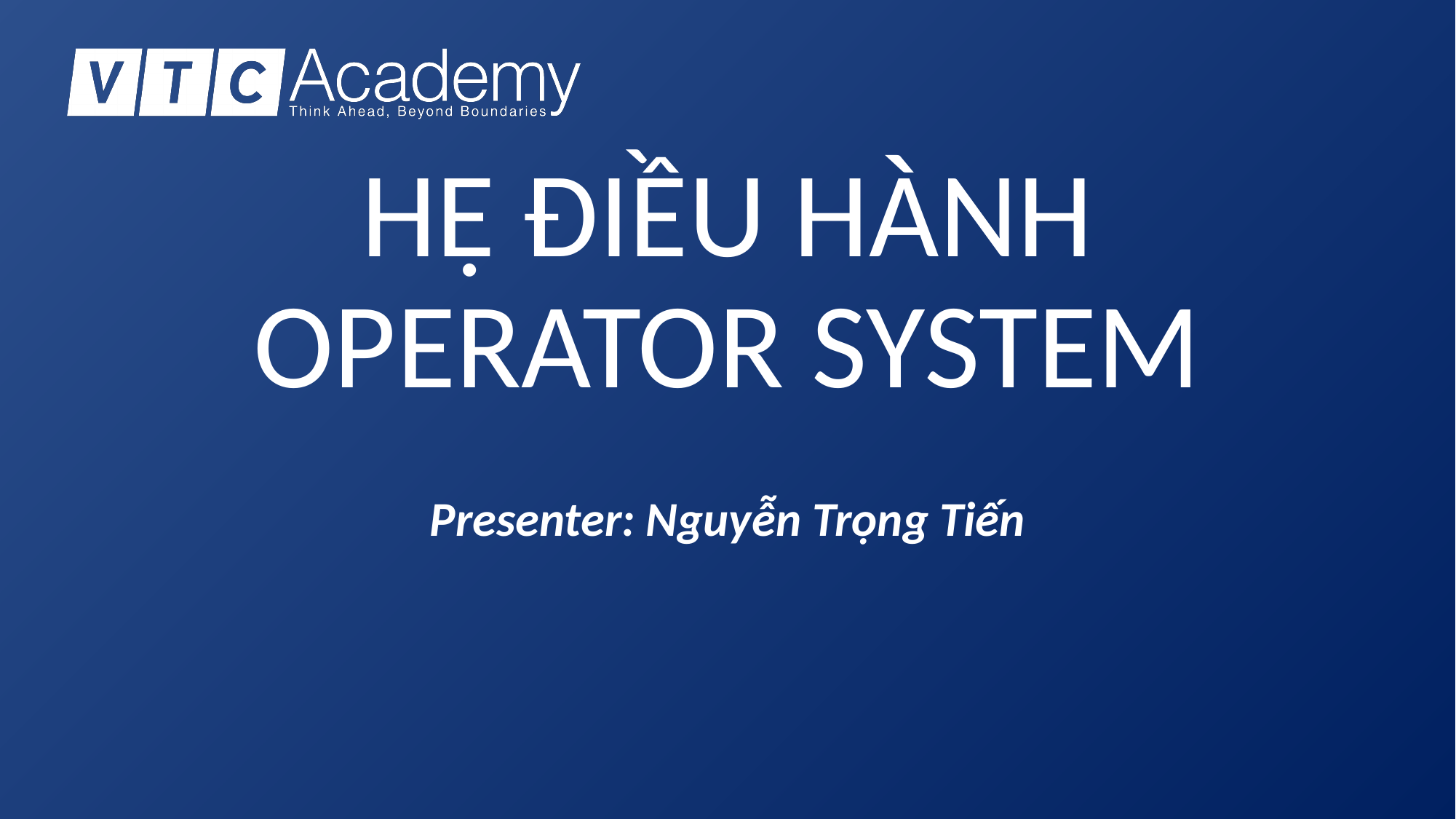

# HỆ ĐIỀU HÀNH OPERATOR SYSTEM

Presenter: Nguyễn Trọng Tiến